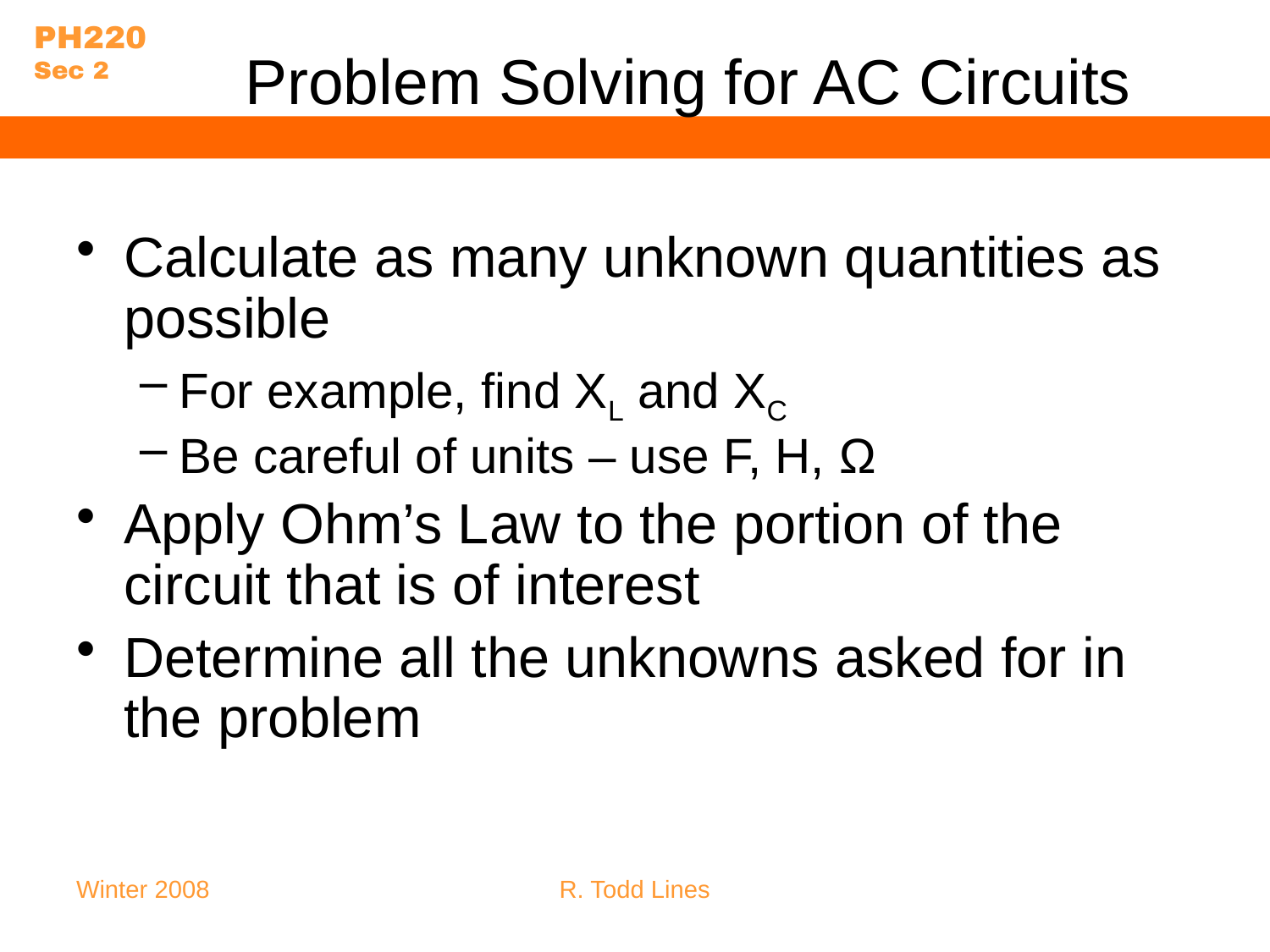

# Problem Solving for AC Circuits
Calculate as many unknown quantities as possible
For example, find XL and XC
Be careful of units – use F, H, Ω
Apply Ohm’s Law to the portion of the circuit that is of interest
Determine all the unknowns asked for in the problem
Winter 2008
R. Todd Lines